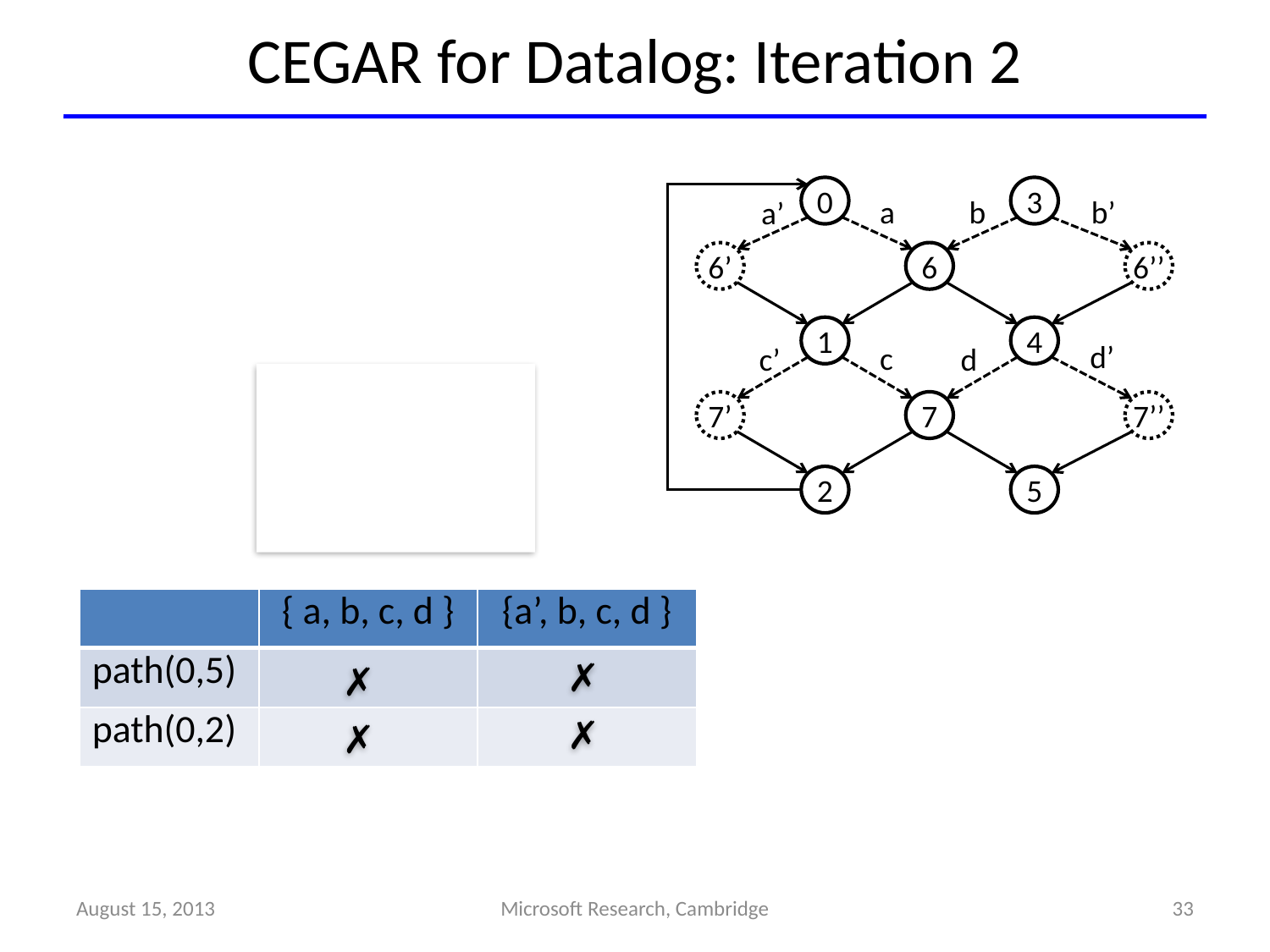

# CEGAR for Datalog: Iteration 2
0
3
b
b’
a
a’
6’
6
6’’
1
4
d’
c
c’
d
7’
7
7’’
2
5

|  | { a, b, c, d } | {a’, b, c, d } |
| --- | --- | --- |
| path(0,5) |  |  |
| path(0,2) |  |  |
✗
✗
✗
✗
August 15, 2013
Microsoft Research, Cambridge
33